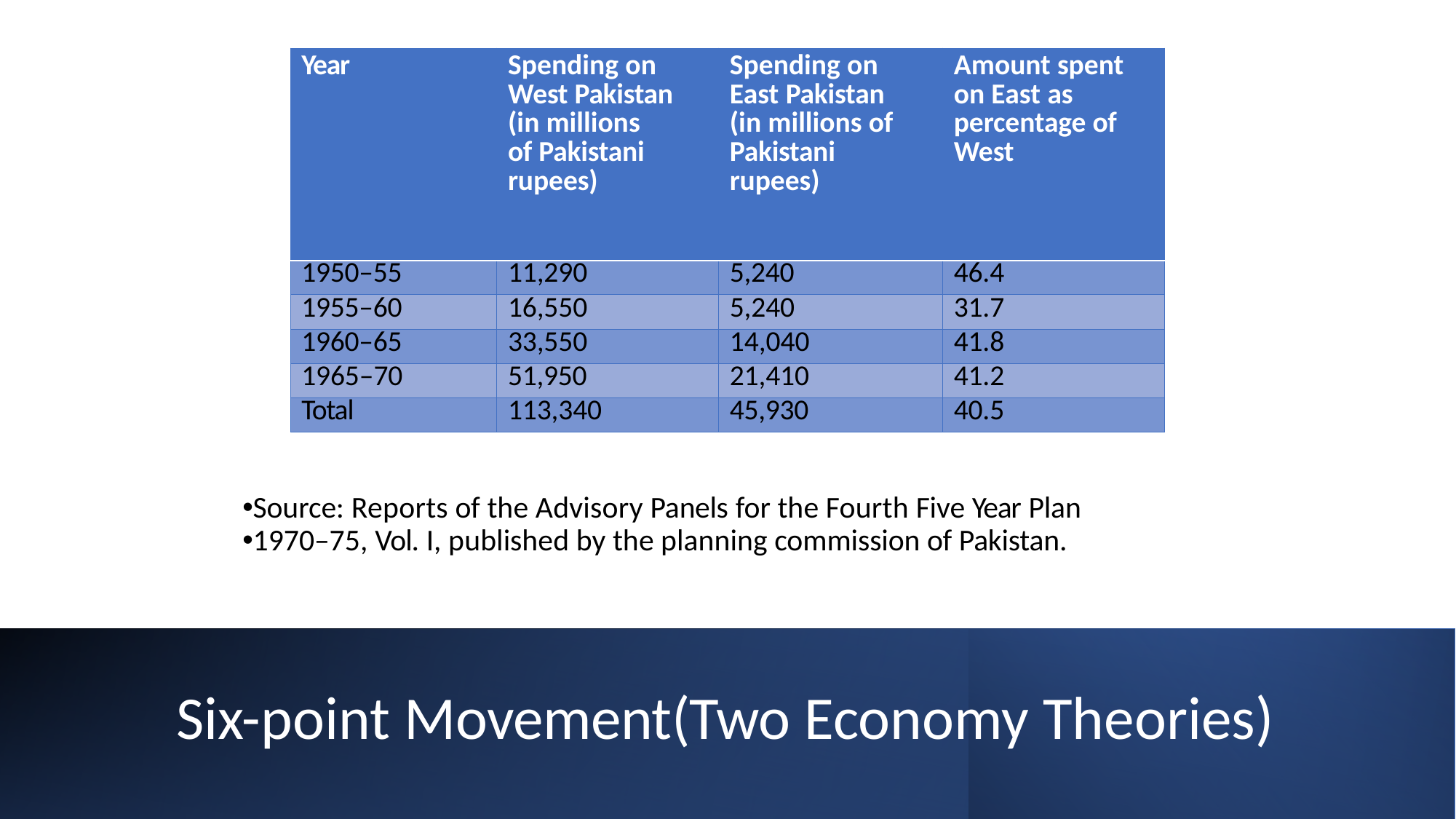

| Year | Spending on West Pakistan (in millions of Pakistani rupees) | Spending on East Pakistan (in millions of Pakistani rupees) | Amount spent on East as percentage of West |
| --- | --- | --- | --- |
| 1950–55 | 11,290 | 5,240 | 46.4 |
| 1955–60 | 16,550 | 5,240 | 31.7 |
| 1960–65 | 33,550 | 14,040 | 41.8 |
| 1965–70 | 51,950 | 21,410 | 41.2 |
| Total | 113,340 | 45,930 | 40.5 |
Source: Reports of the Advisory Panels for the Fourth Five Year Plan
1970–75, Vol. I, published by the planning commission of Pakistan.

# Six-point Movement(Two Economy Theories)